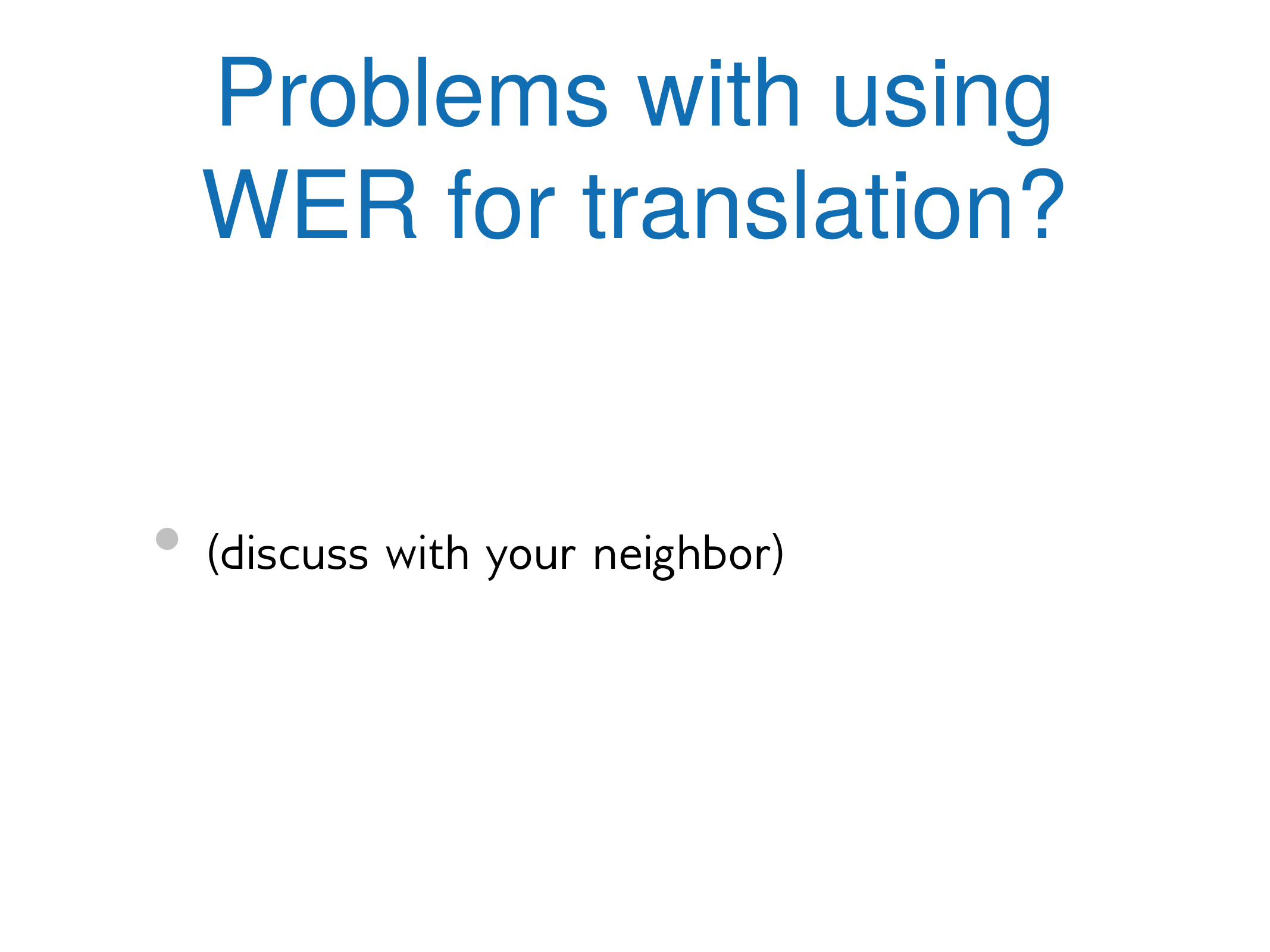

# Problems with using WER for translation?
(discuss with your neighbor)